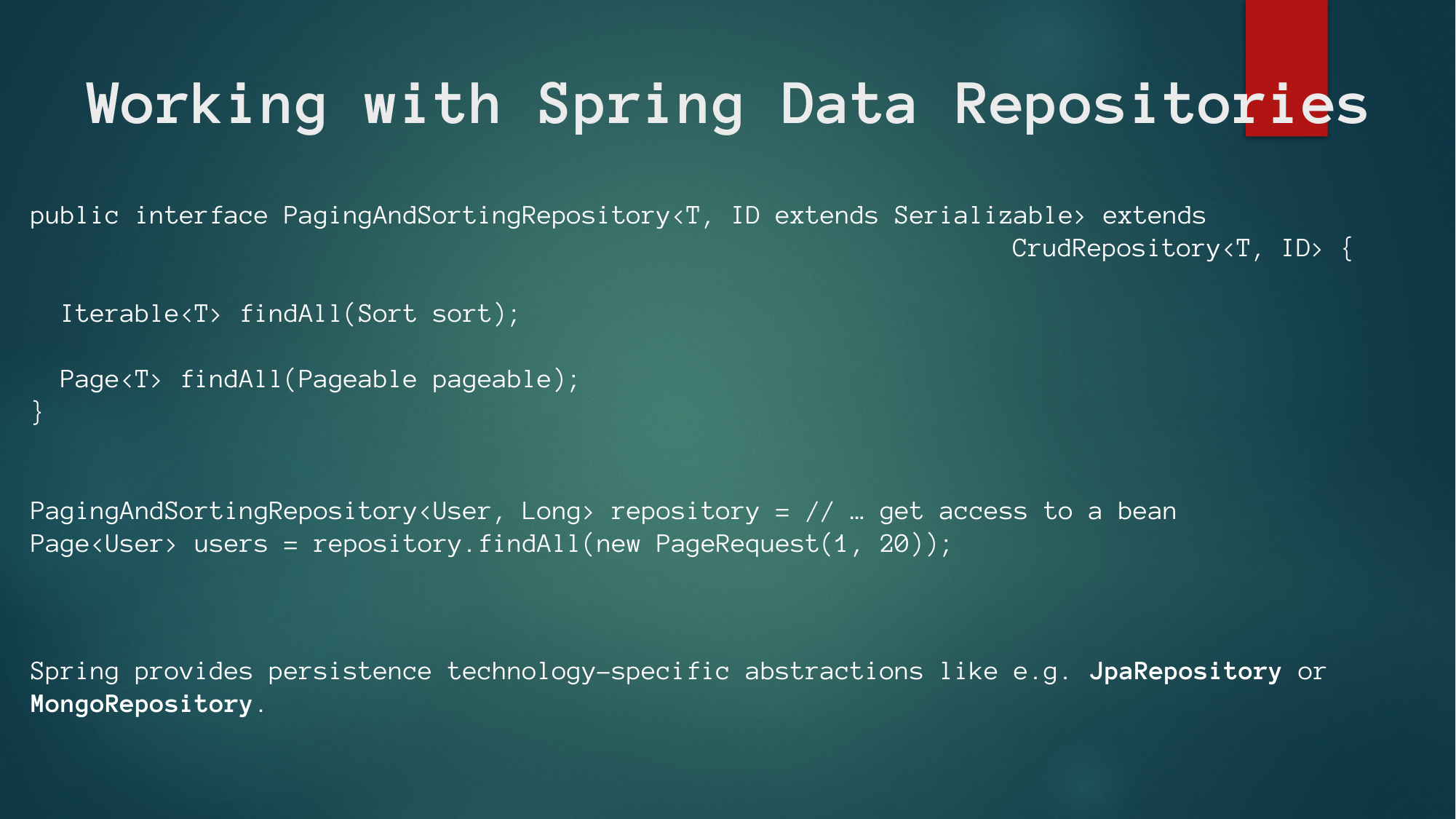

# Working with Spring Data Repositories
public interface PagingAndSortingRepository<T, ID extends Serializable> extends 											CrudRepository<T, ID> {

  Iterable<T> findAll(Sort sort);

  Page<T> findAll(Pageable pageable);
}
PagingAndSortingRepository<User, Long> repository = // … get access to a bean
Page<User> users = repository.findAll(new PageRequest(1, 20));
Spring provides persistence technology-specific abstractions like e.g. JpaRepository or MongoRepository.